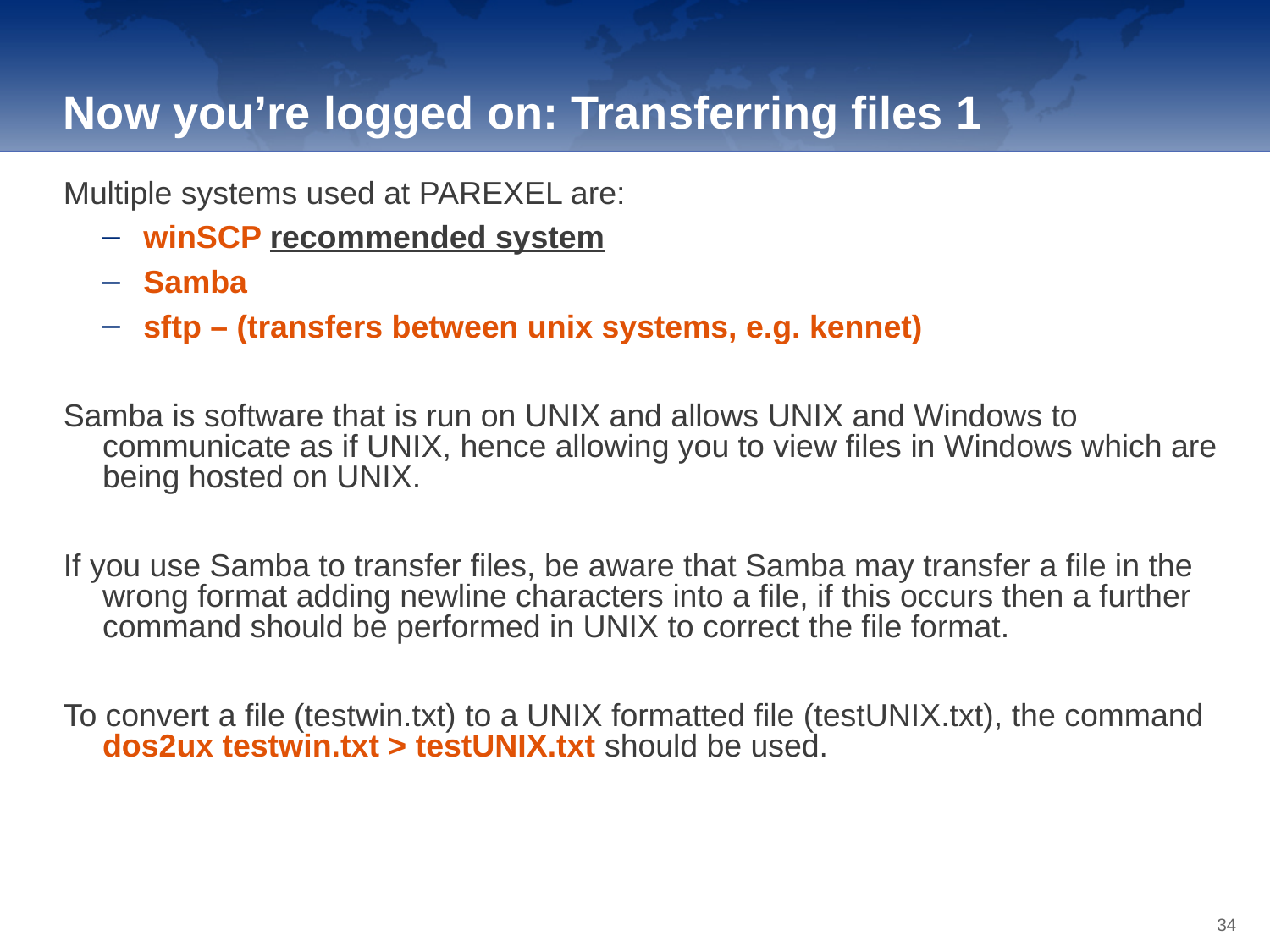

Now you’re logged on: Transferring files 1
Multiple systems used at PAREXEL are:
winSCP recommended system
Samba
sftp – (transfers between unix systems, e.g. kennet)

Samba is software that is run on UNIX and allows UNIX and Windows to communicate as if UNIX, hence allowing you to view files in Windows which are being hosted on UNIX.

If you use Samba to transfer files, be aware that Samba may transfer a file in the wrong format adding newline characters into a file, if this occurs then a further command should be performed in UNIX to correct the file format.

To convert a file (testwin.txt) to a UNIX formatted file (testUNIX.txt), the command dos2ux testwin.txt > testUNIX.txt should be used.
34